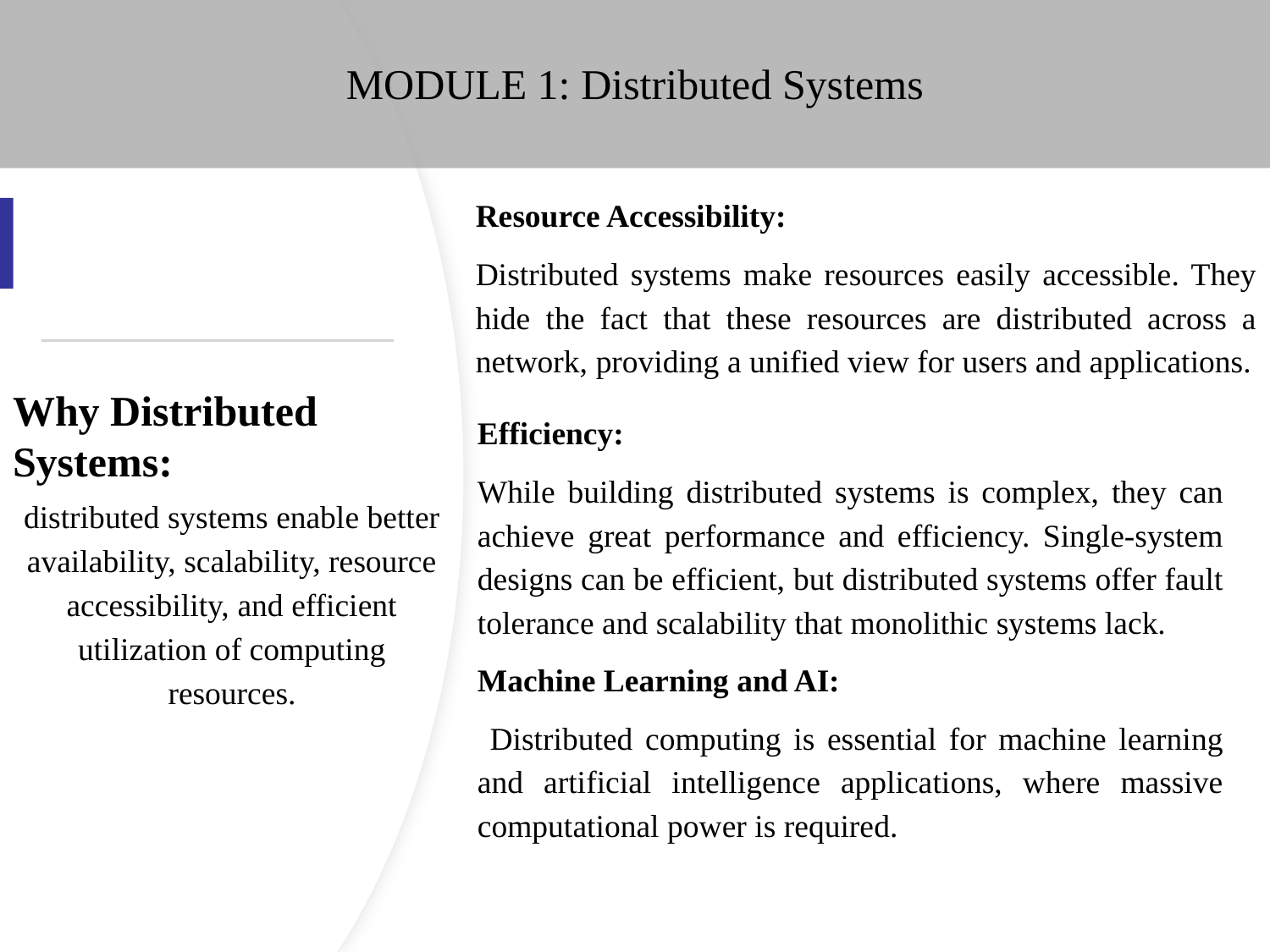

# MODULE 1: Distributed Systems
Resource Accessibility:
Distributed systems make resources easily accessible. They hide the fact that these resources are distributed across a network, providing a unified view for users and applications.

Why Distributed Systems:
distributed systems enable better availability, scalability, resource accessibility, and efficient utilization of computing resources.
Efficiency:
While building distributed systems is complex, they can achieve great performance and efficiency. Single-system designs can be efficient, but distributed systems offer fault tolerance and scalability that monolithic systems lack.
Machine Learning and AI:
 Distributed computing is essential for machine learning and artificial intelligence applications, where massive computational power is required.